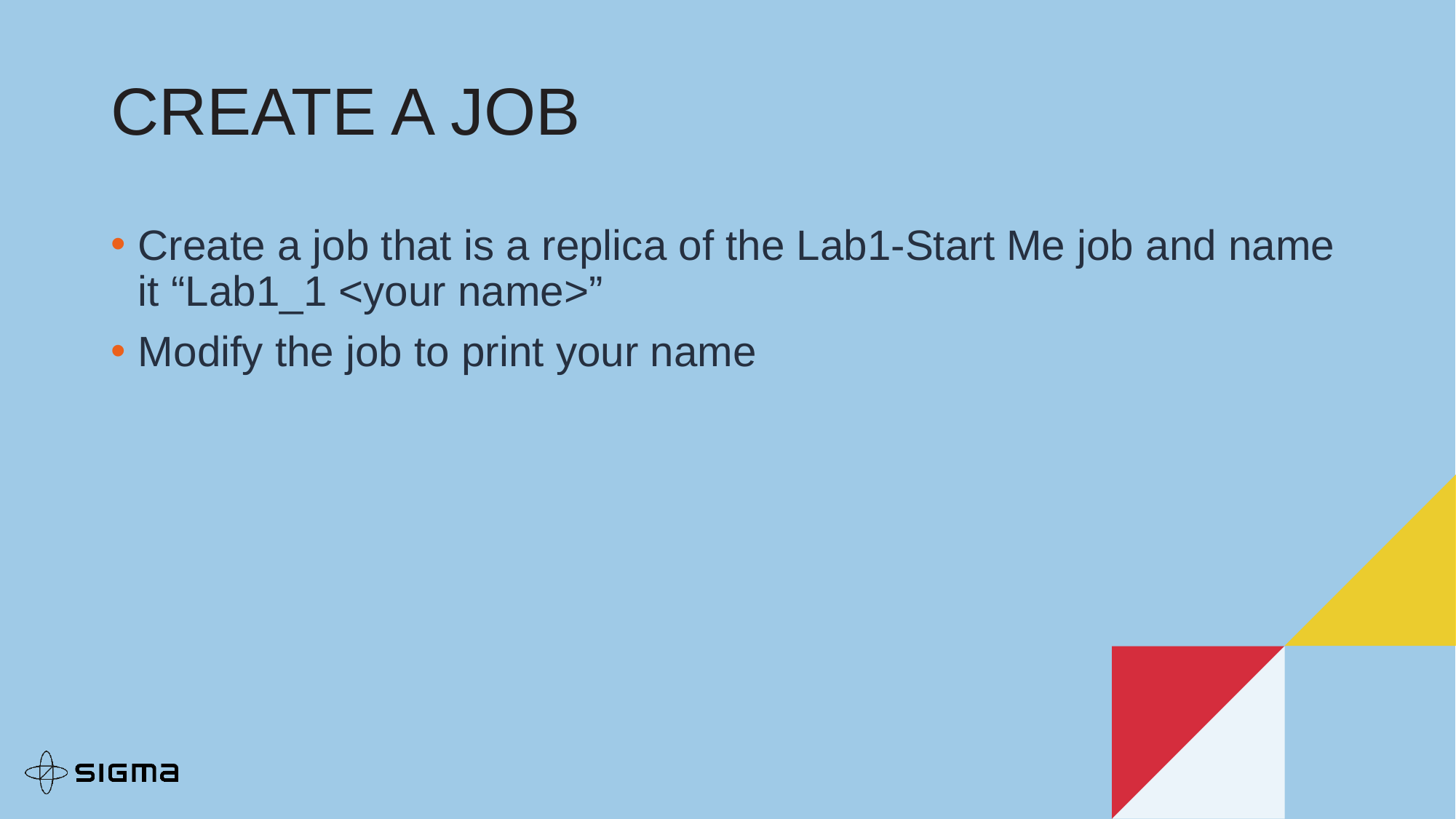

Create a job
Create a job that is a replica of the Lab1-Start Me job and name it “Lab1_1 <your name>”
Modify the job to print your name